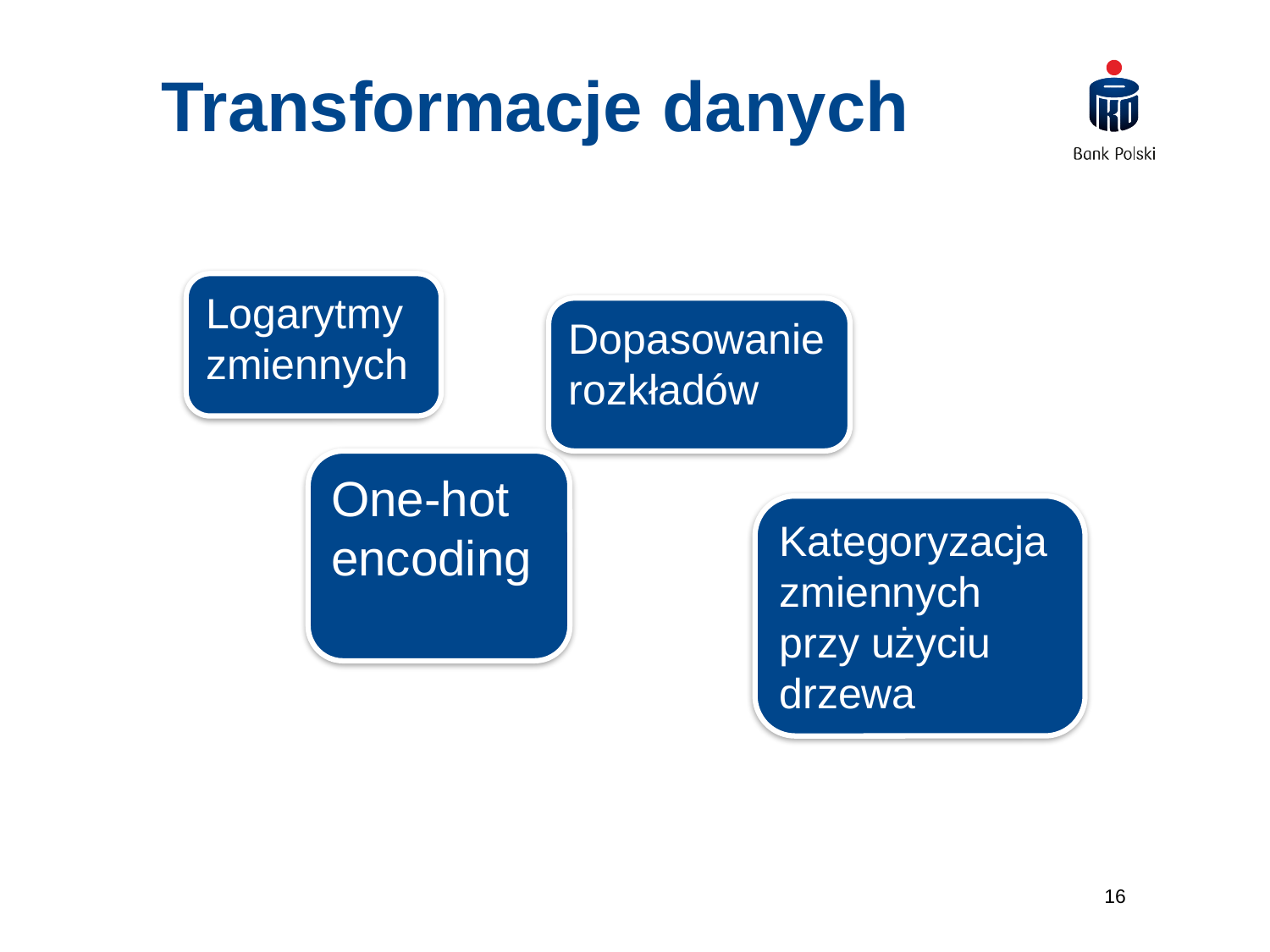

# Transformacje danych
Logarytmy zmiennych

Dopasowanie rozkładów

One-hot encoding

Kategoryzacja zmiennych przy użyciu drzewa

16